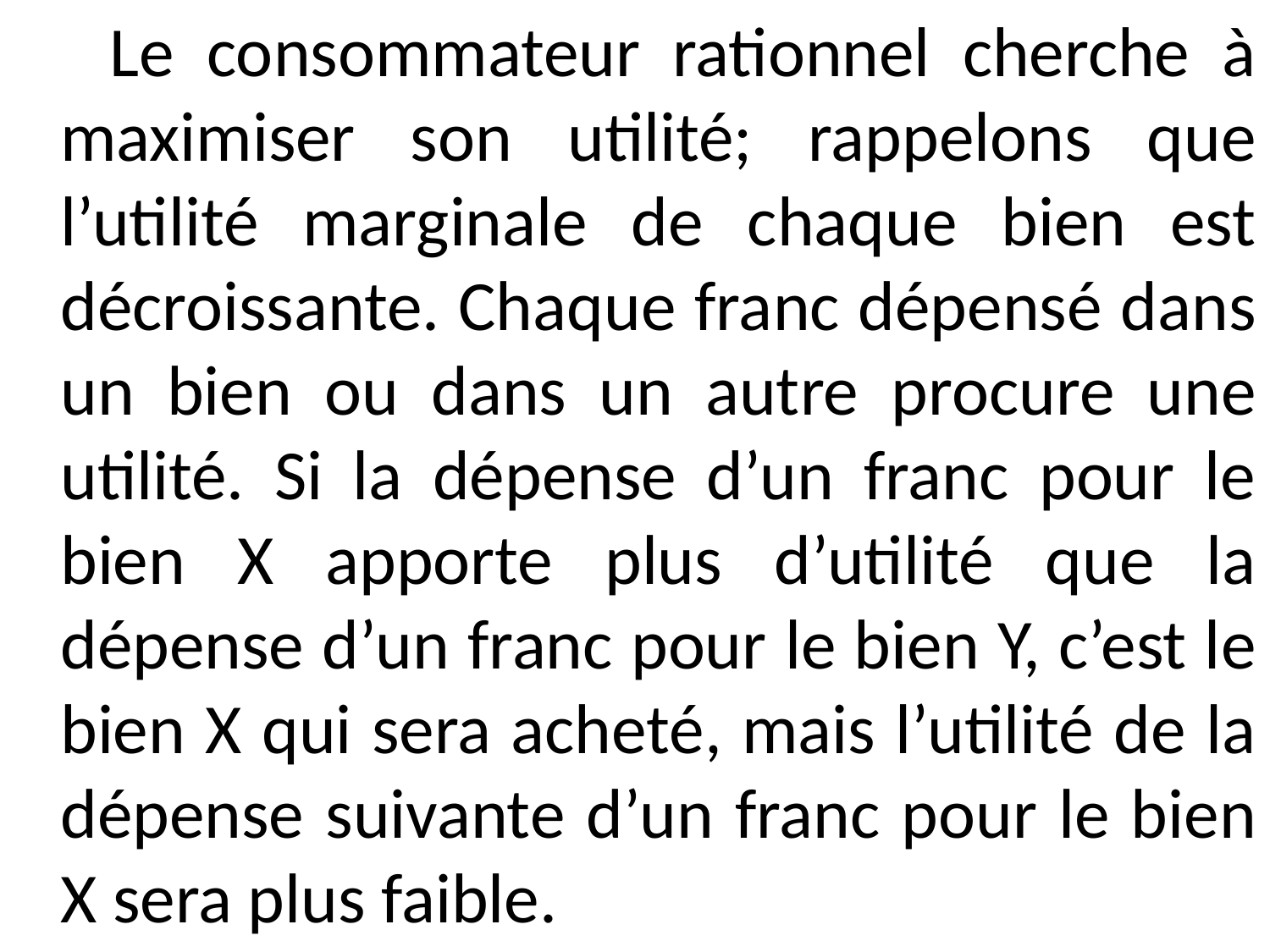

Le consommateur rationnel cherche à maximiser son utilité; rappelons que l’utilité marginale de chaque bien est décroissante. Chaque franc dépensé dans un bien ou dans un autre procure une utilité. Si la dépense d’un franc pour le bien X apporte plus d’utilité que la dépense d’un franc pour le bien Y, c’est le bien X qui sera acheté, mais l’utilité de la dépense suivante d’un franc pour le bien X sera plus faible.